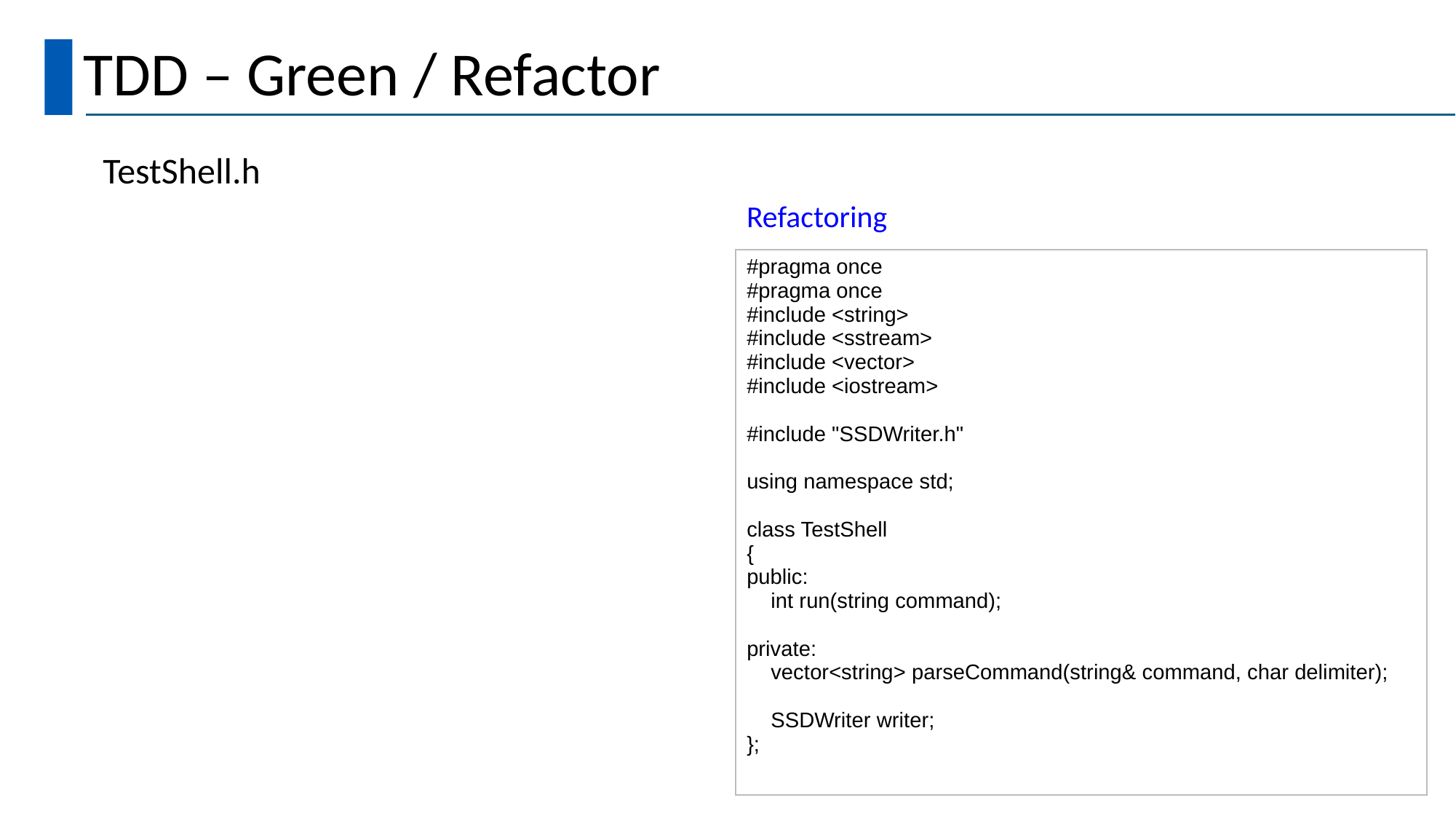

# TDD – Green / Refactor
TestShell.h
Refactoring
| #pragma once #pragma once #include <string> #include <sstream> #include <vector> #include <iostream> #include "SSDWriter.h" using namespace std; class TestShell { public: int run(string command); private: vector<string> parseCommand(string& command, char delimiter); SSDWriter writer; }; |
| --- |